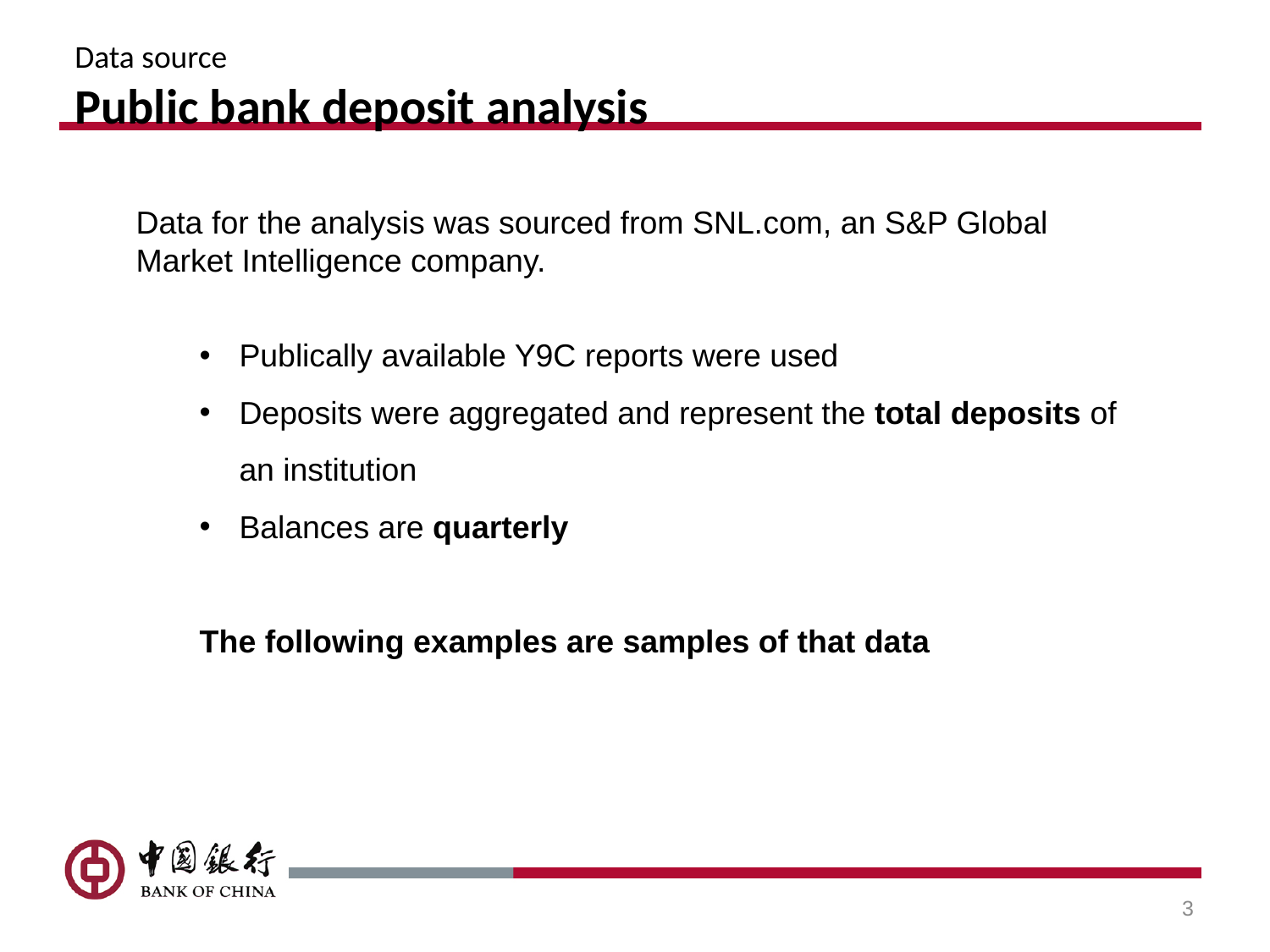

# Data source Public bank deposit analysis
Data for the analysis was sourced from SNL.com, an S&P Global Market Intelligence company.

Publically available Y9C reports were used
Deposits were aggregated and represent the total deposits of an institution
Balances are quarterly

The following examples are samples of that data

3